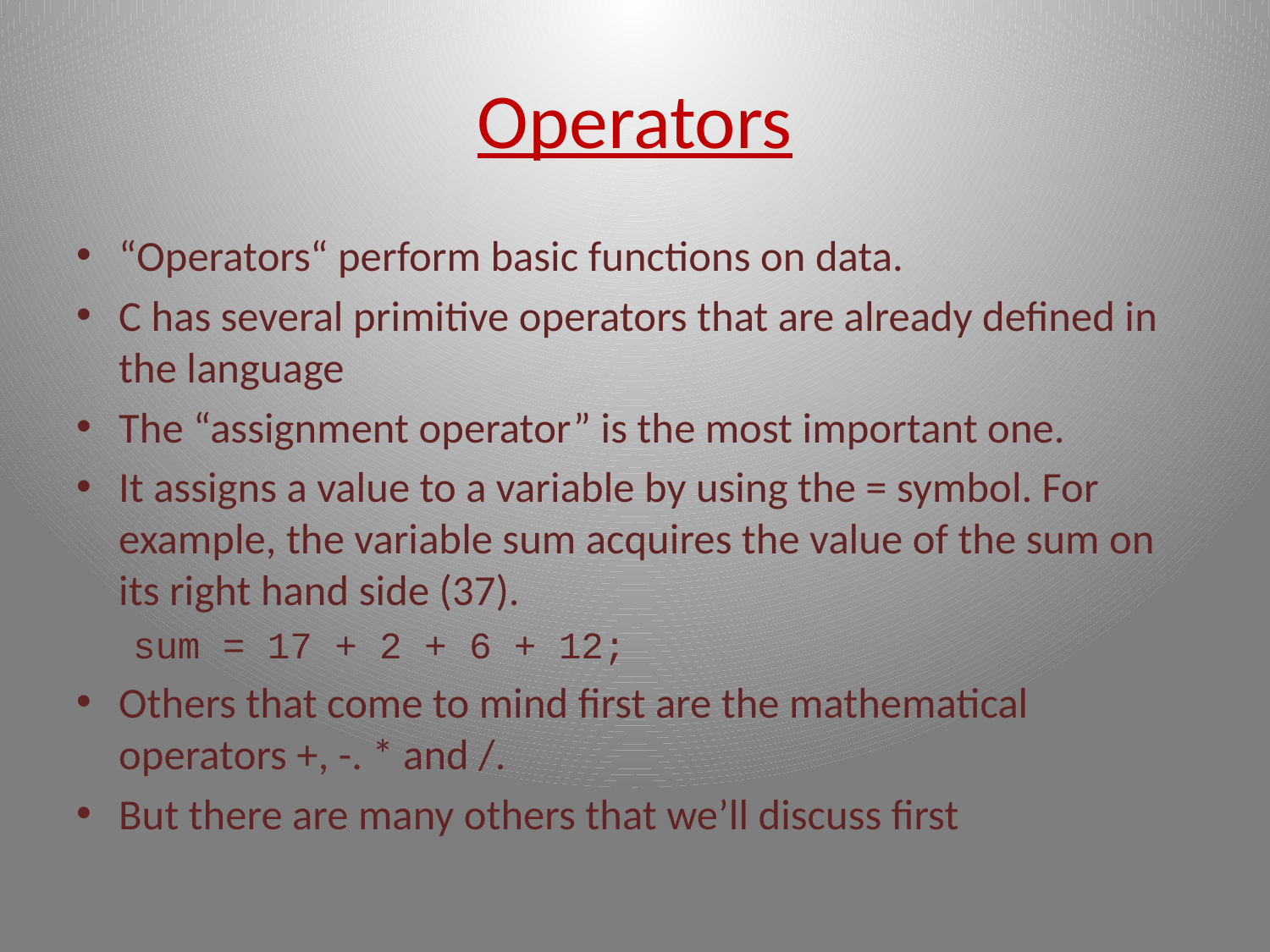

# Operators
“Operators“ perform basic functions on data.
C has several primitive operators that are already defined in the language
The “assignment operator” is the most important one.
It assigns a value to a variable by using the = symbol. For example, the variable sum acquires the value of the sum on its right hand side (37).
sum = 17 + 2 + 6 + 12;
Others that come to mind first are the mathematical operators +, -. * and /.
But there are many others that we’ll discuss first